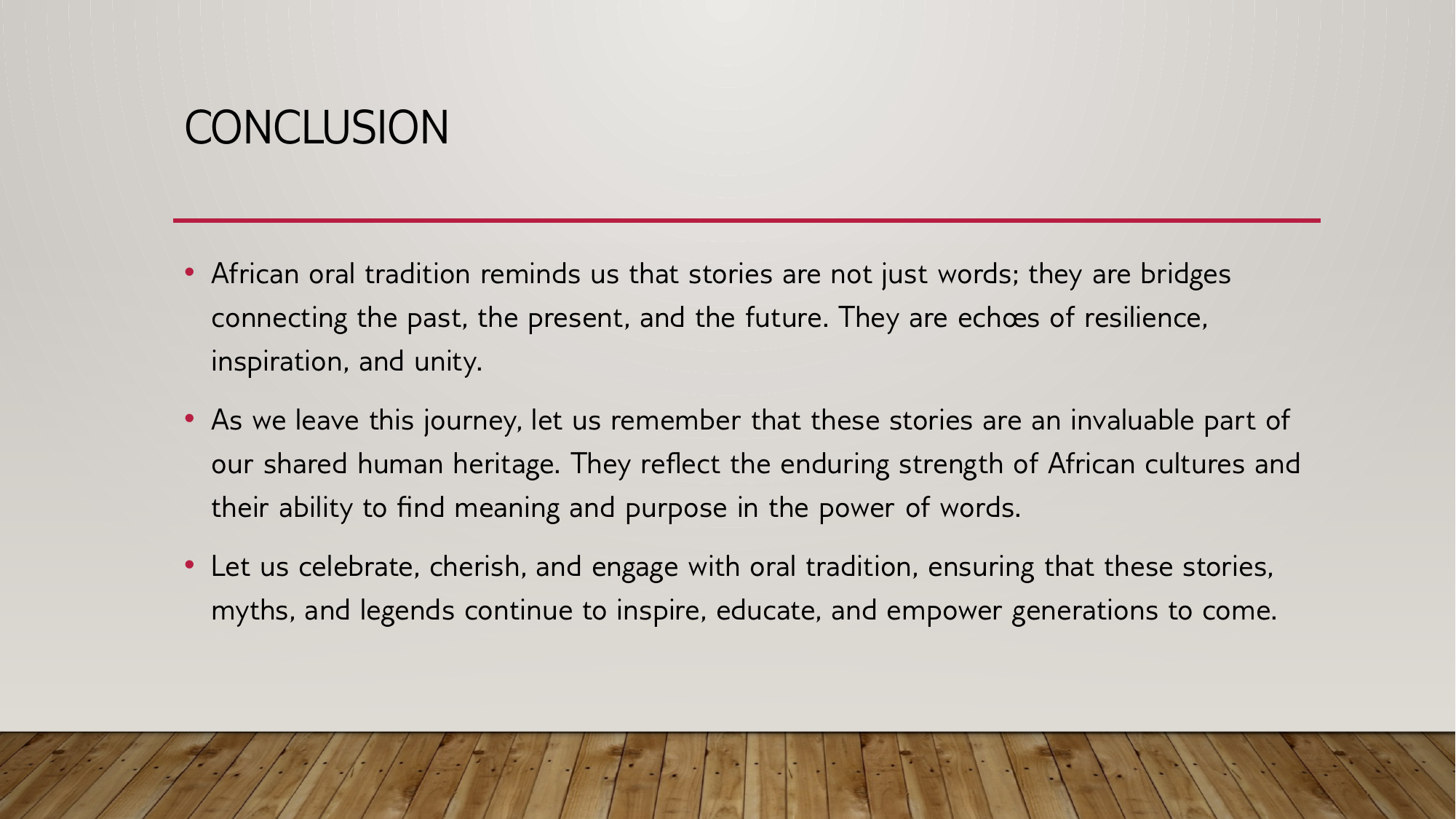

# conclusion
African oral tradition reminds us that stories are not just words; they are bridges connecting the past, the present, and the future. They are echoes of resilience, inspiration, and unity.
As we leave this journey, let us remember that these stories are an invaluable part of our shared human heritage. They reflect the enduring strength of African cultures and their ability to find meaning and purpose in the power of words.
Let us celebrate, cherish, and engage with oral tradition, ensuring that these stories, myths, and legends continue to inspire, educate, and empower generations to come.